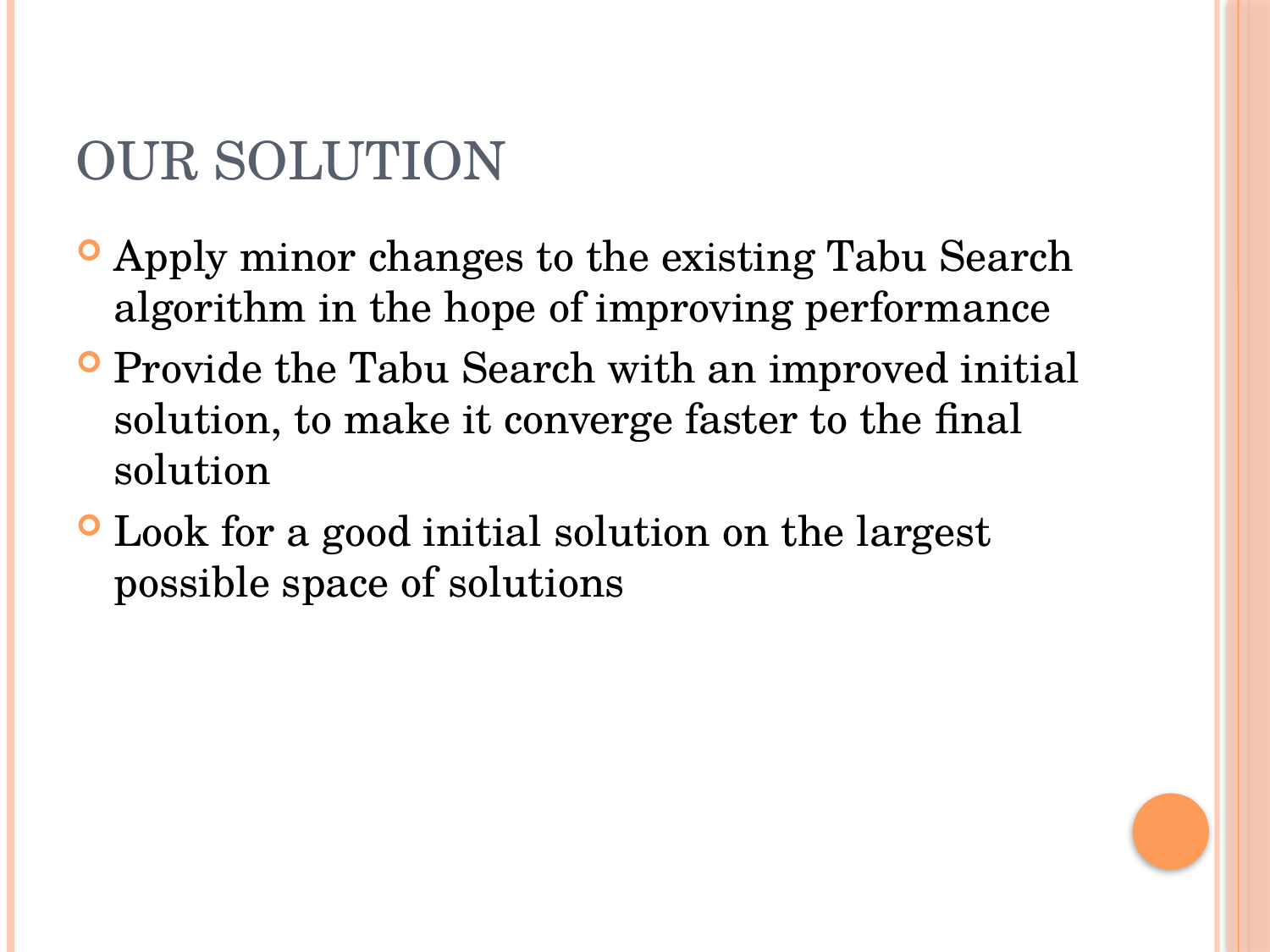

# Our solution
Apply minor changes to the existing Tabu Search algorithm in the hope of improving performance
Provide the Tabu Search with an improved initial solution, to make it converge faster to the final solution
Look for a good initial solution on the largest possible space of solutions